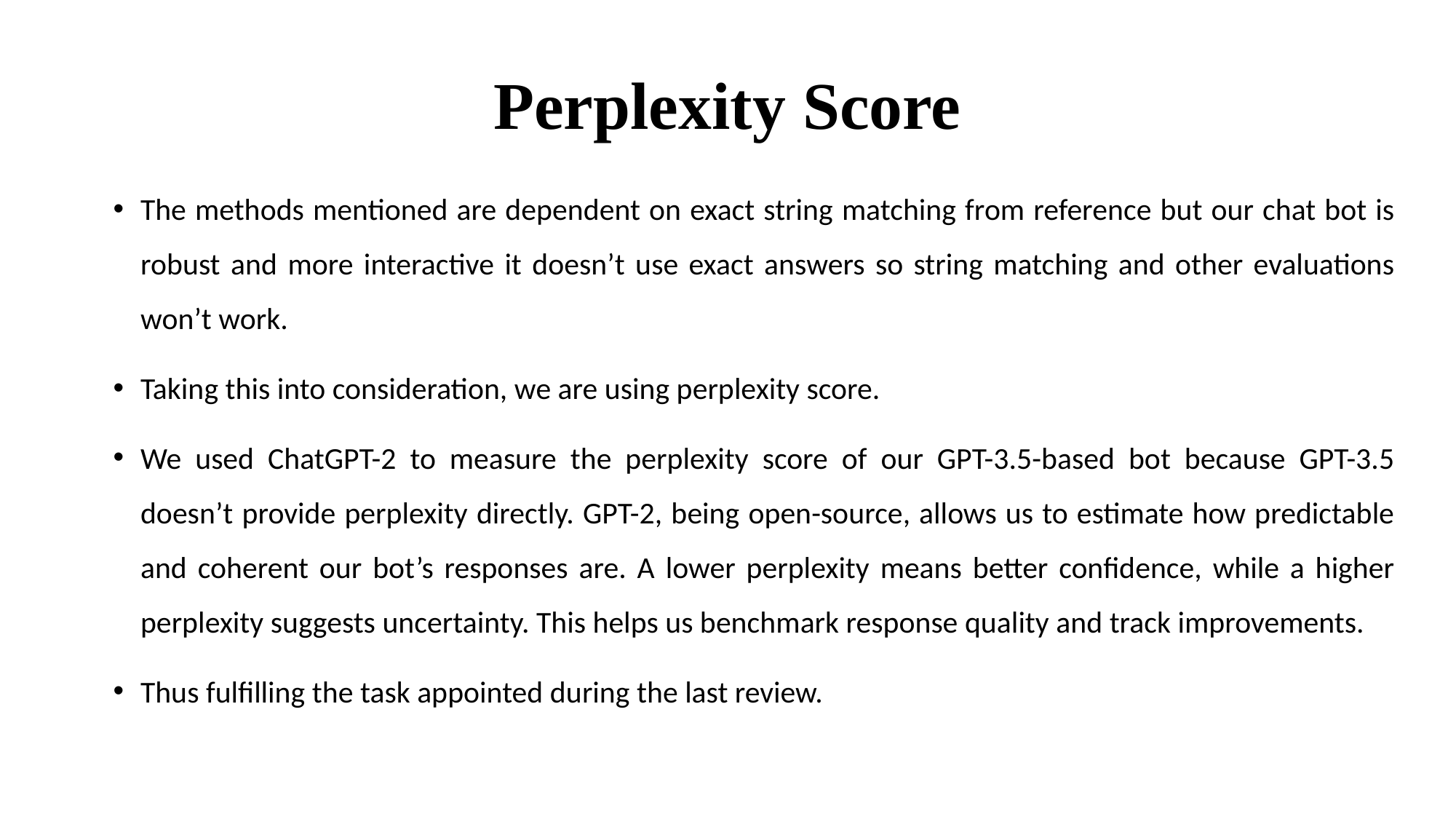

# Perplexity Score
The methods mentioned are dependent on exact string matching from reference but our chat bot is robust and more interactive it doesn’t use exact answers so string matching and other evaluations won’t work.
Taking this into consideration, we are using perplexity score.
We used ChatGPT-2 to measure the perplexity score of our GPT-3.5-based bot because GPT-3.5 doesn’t provide perplexity directly. GPT-2, being open-source, allows us to estimate how predictable and coherent our bot’s responses are. A lower perplexity means better confidence, while a higher perplexity suggests uncertainty. This helps us benchmark response quality and track improvements.
Thus fulfilling the task appointed during the last review.